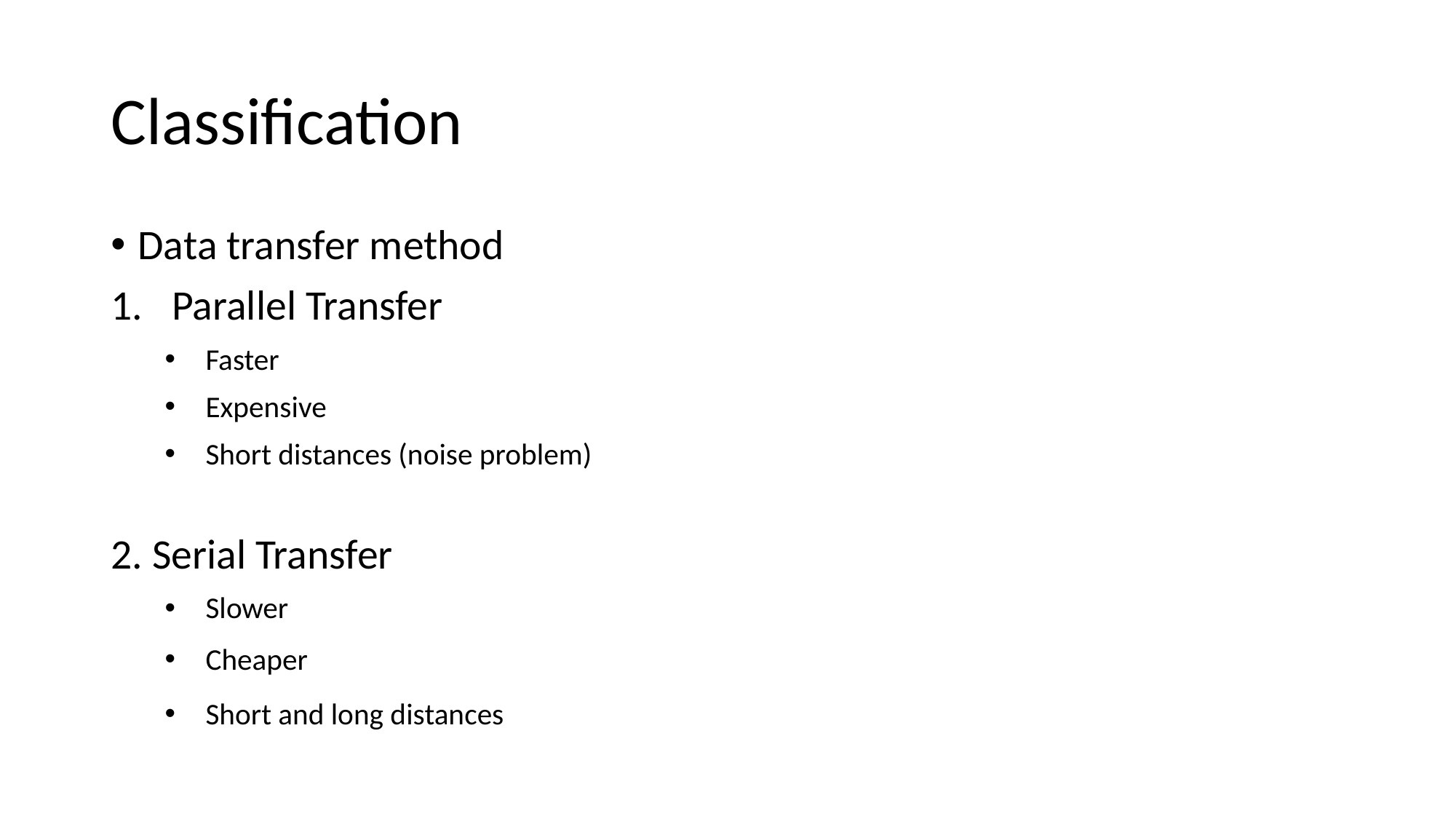

# Classification
Data transfer method
Parallel Transfer
Faster
Expensive
Short distances (noise problem)

2. Serial Transfer
Slower
Cheaper
Short and long distances